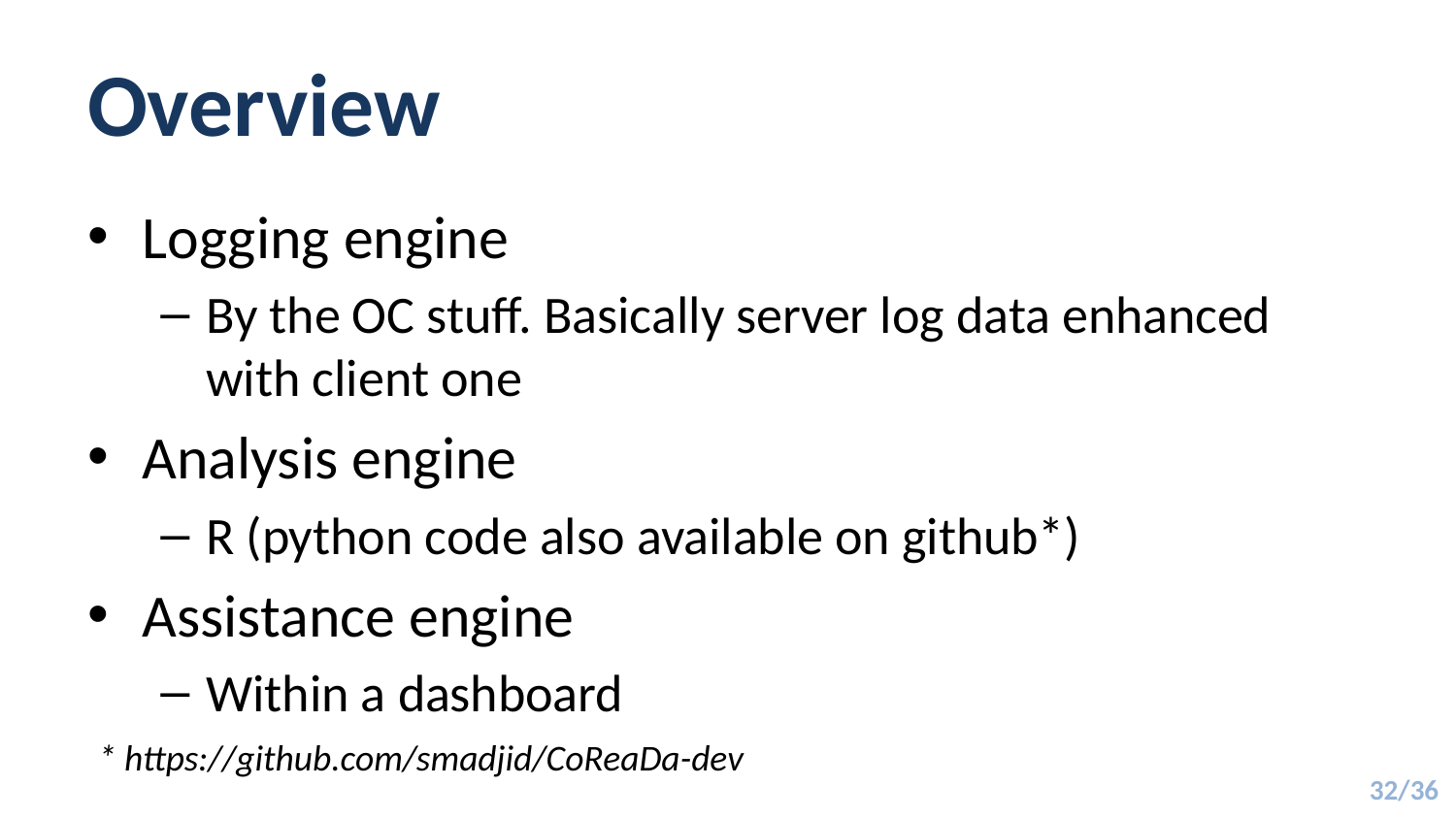

# Overview
Logging engine
By the OC stuff. Basically server log data enhanced with client one
Analysis engine
R (python code also available on github*)
Assistance engine
Within a dashboard

* https://github.com/smadjid/CoReaDa-dev